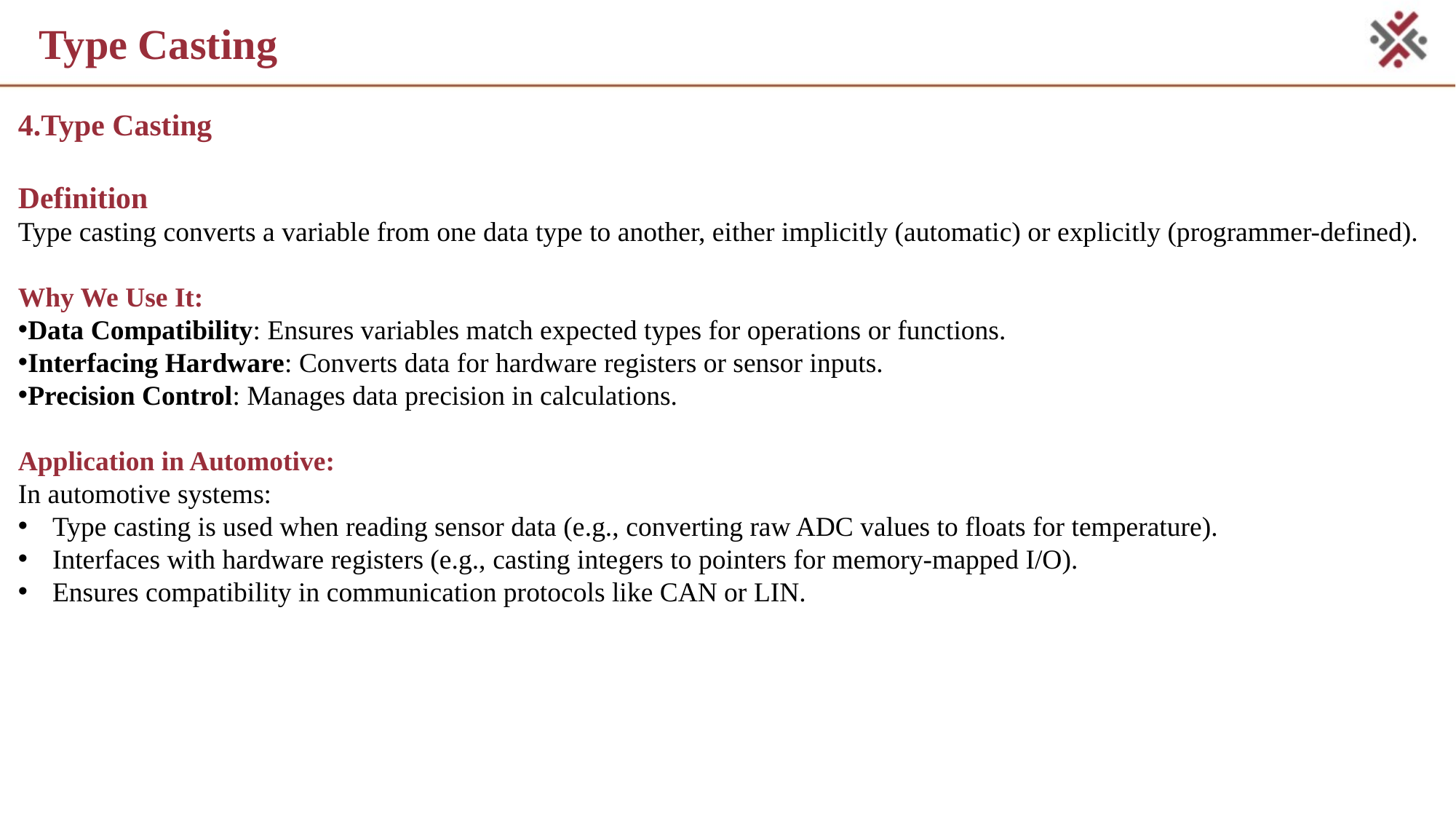

# Type Casting
4.Type Casting

Definition
Type casting converts a variable from one data type to another, either implicitly (automatic) or explicitly (programmer-defined).

Why We Use It:
Data Compatibility: Ensures variables match expected types for operations or functions.
Interfacing Hardware: Converts data for hardware registers or sensor inputs.
Precision Control: Manages data precision in calculations.

Application in Automotive:
In automotive systems:
Type casting is used when reading sensor data (e.g., converting raw ADC values to floats for temperature).
Interfaces with hardware registers (e.g., casting integers to pointers for memory-mapped I/O).
Ensures compatibility in communication protocols like CAN or LIN.